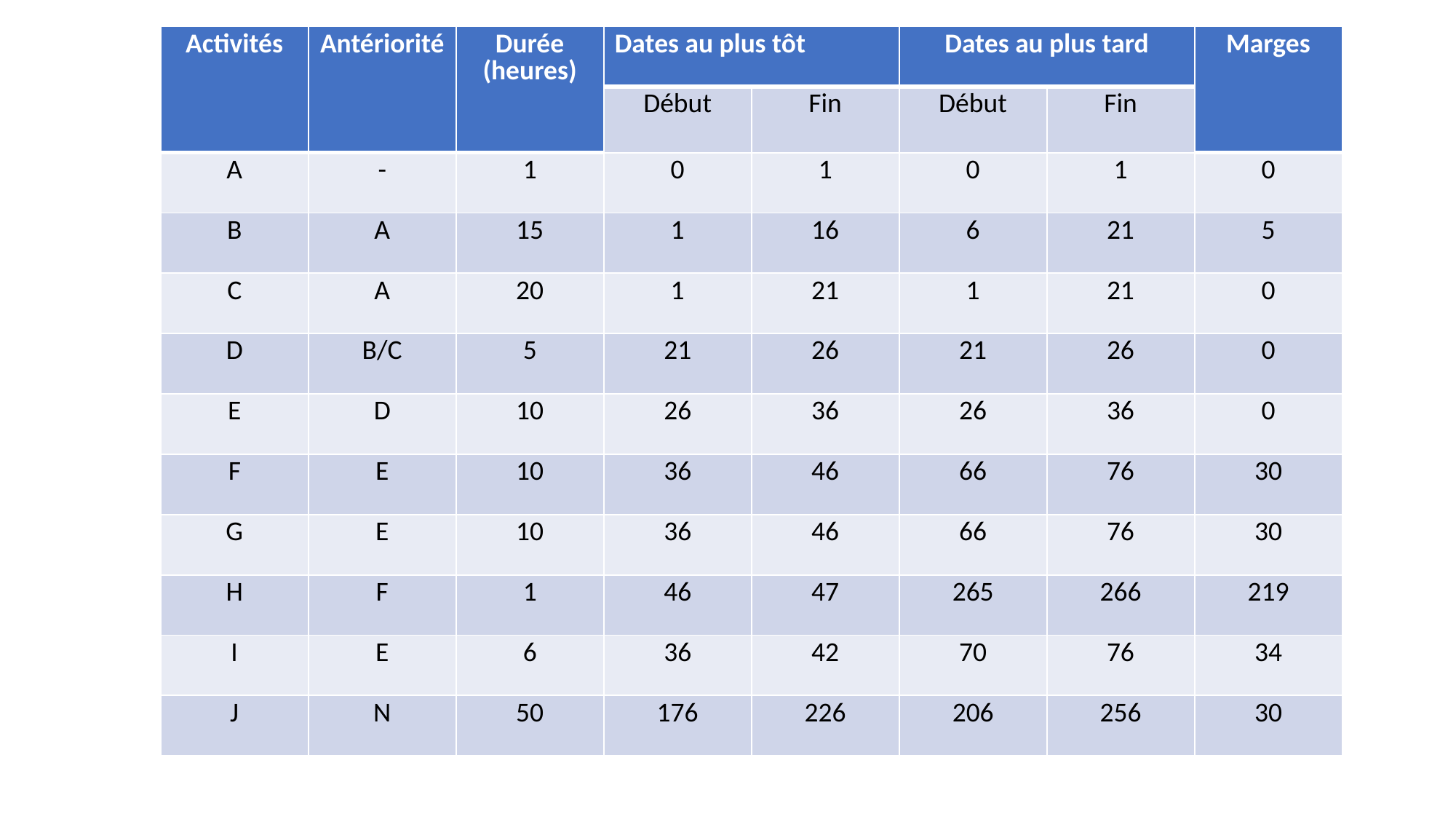

| Activités | Antériorité | Durée (heures) | Dates au plus tôt |  | Dates au plus tard |  | Marges |
| --- | --- | --- | --- | --- | --- | --- | --- |
|  |  |  | Début | Fin | Début | Fin |  |
| A | - | 1 | 0 | 1 | 0 | 1 | 0 |
| B | A | 15 | 1 | 16 | 6 | 21 | 5 |
| C | A | 20 | 1 | 21 | 1 | 21 | 0 |
| D | B/C | 5 | 21 | 26 | 21 | 26 | 0 |
| E | D | 10 | 26 | 36 | 26 | 36 | 0 |
| F | E | 10 | 36 | 46 | 66 | 76 | 30 |
| G | E | 10 | 36 | 46 | 66 | 76 | 30 |
| H | F | 1 | 46 | 47 | 265 | 266 | 219 |
| I | E | 6 | 36 | 42 | 70 | 76 | 34 |
| J | N | 50 | 176 | 226 | 206 | 256 | 30 |